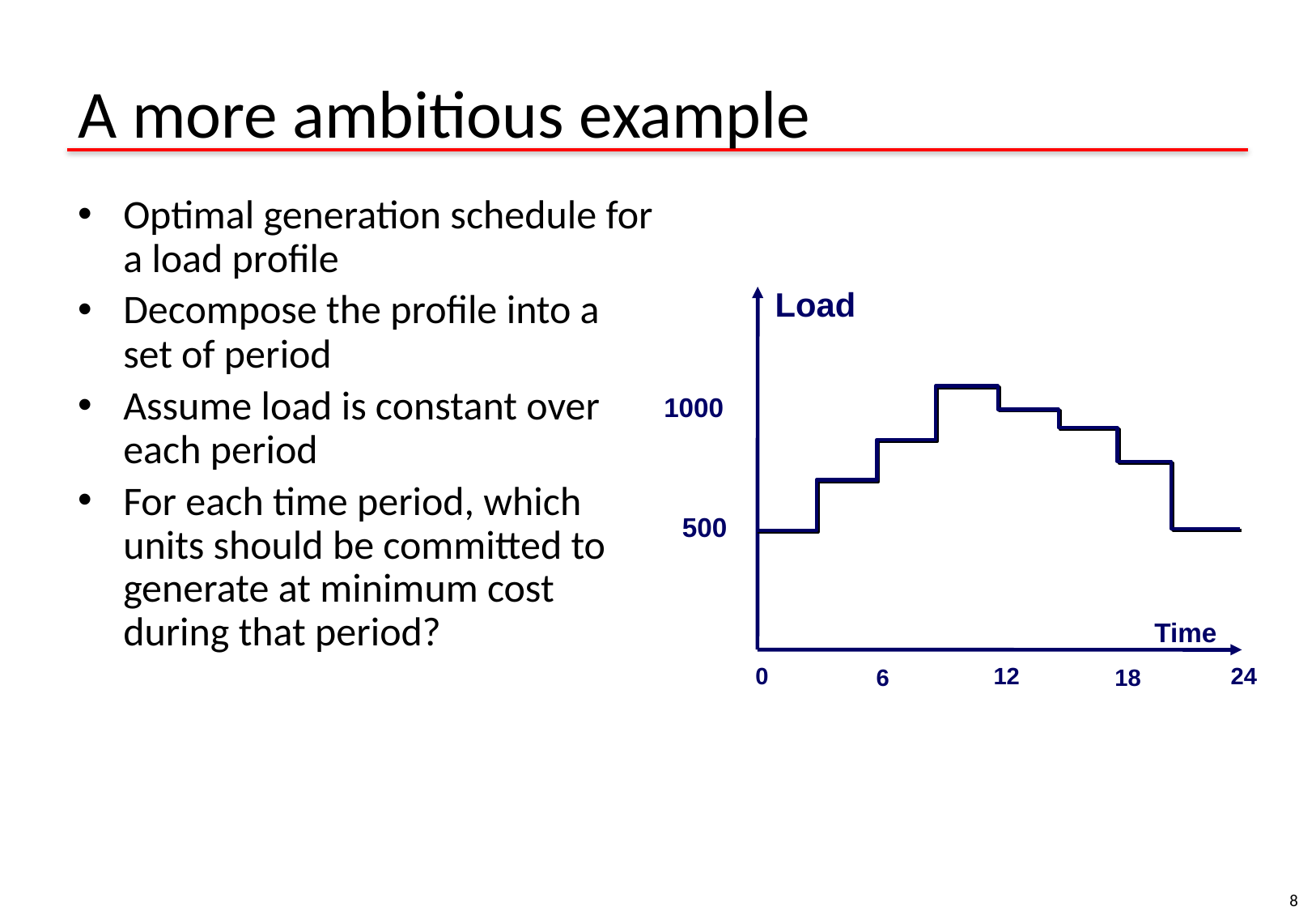

# A more ambitious example
Optimal generation schedule for a load profile
Decompose the profile into a set of period
Assume load is constant over each period
For each time period, which units should be committed to generate at minimum cost during that period?
Load

1000
500
Time

0
12
24
6
18
8